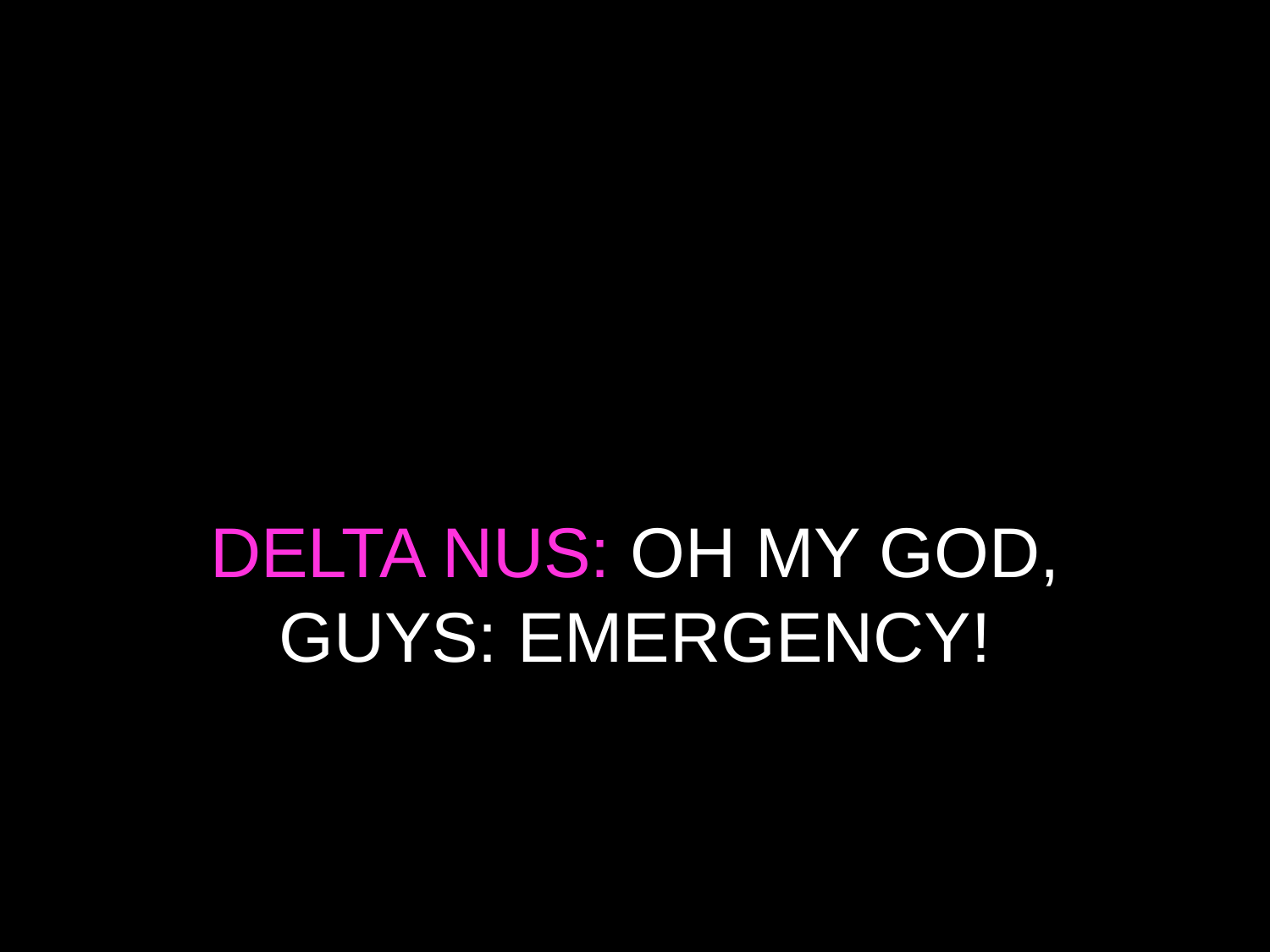

# DELTA NUS: OH MY GOD, GUYS: EMERGENCY!